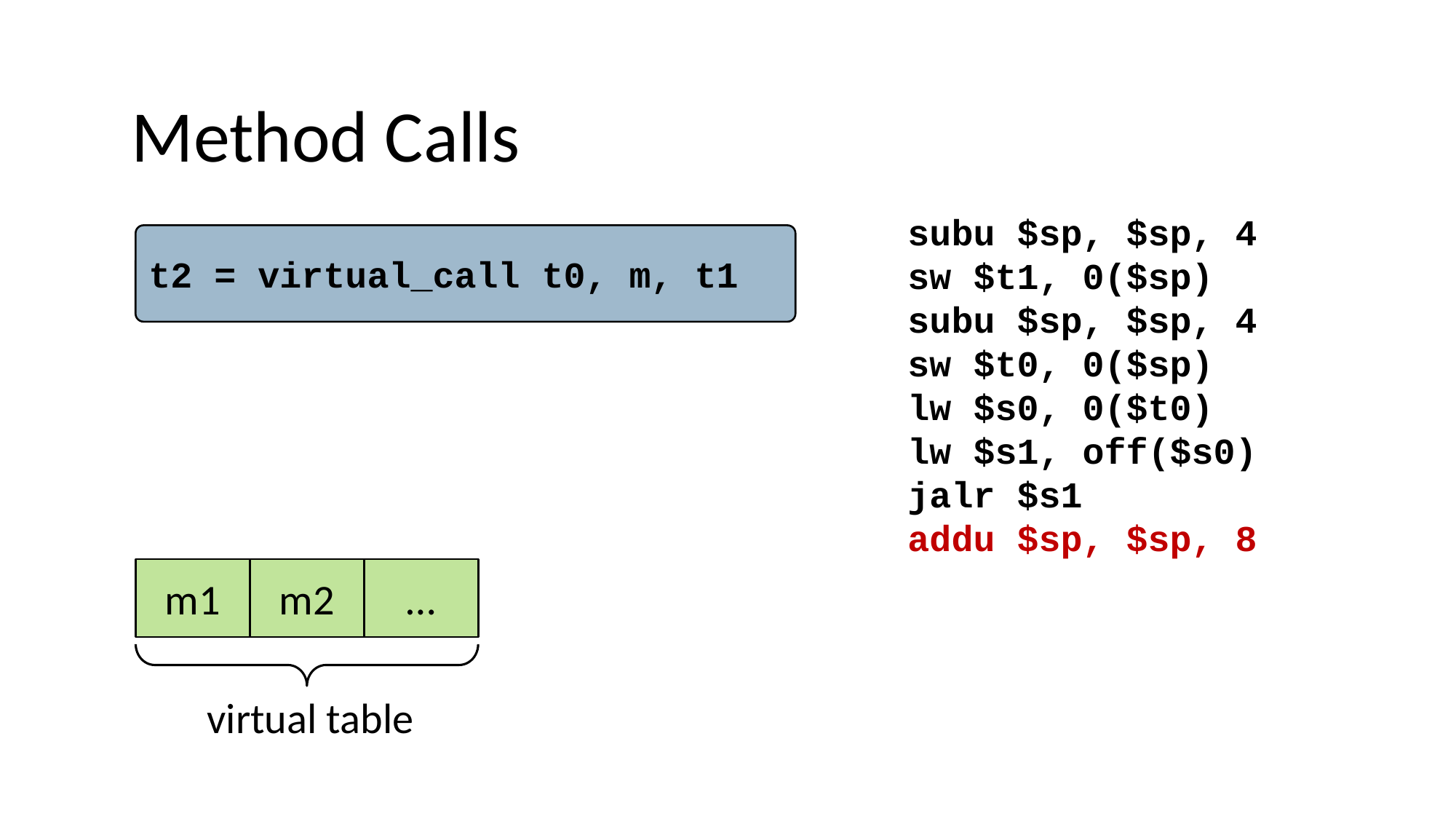

Method Calls
subu $sp, $sp, 4
sw $t1, 0($sp)
subu $sp, $sp, 4
sw $t0, 0($sp)
lw $s0, 0($t0)
lw $s1, off($s0)
jalr $s1
addu $sp, $sp, 8

t2 = virtual_call t0, m, t1

m1
m2
…
virtual table